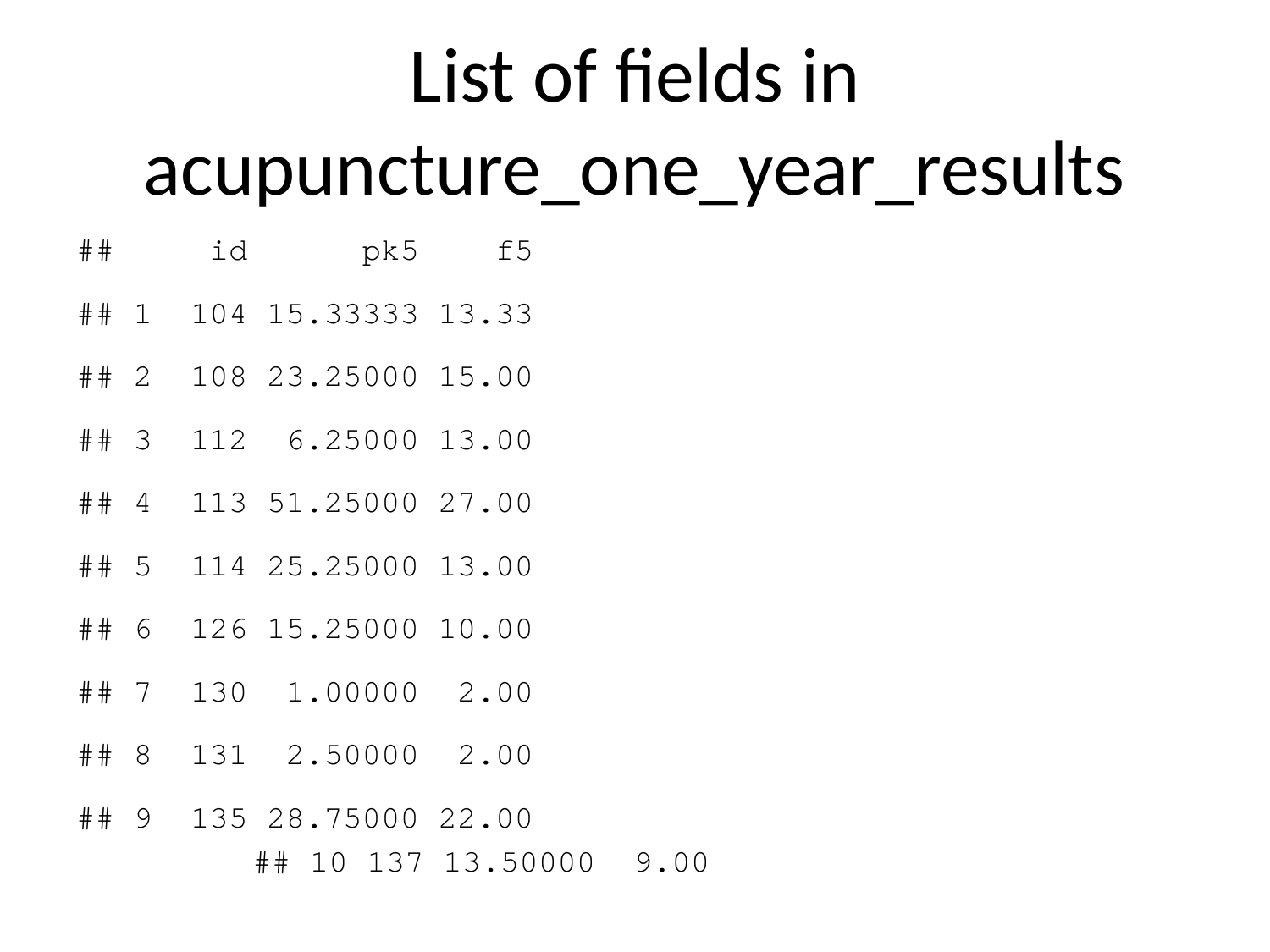

# List of fields in acupuncture_one_year_results
##     id      pk5    f5
## 1  104 15.33333 13.33
## 2  108 23.25000 15.00
## 3  112  6.25000 13.00
## 4  113 51.25000 27.00
## 5  114 25.25000 13.00
## 6  126 15.25000 10.00
## 7  130  1.00000  2.00
## 8  131  2.50000  2.00
## 9  135 28.75000 22.00
## 10 137 13.50000  9.00